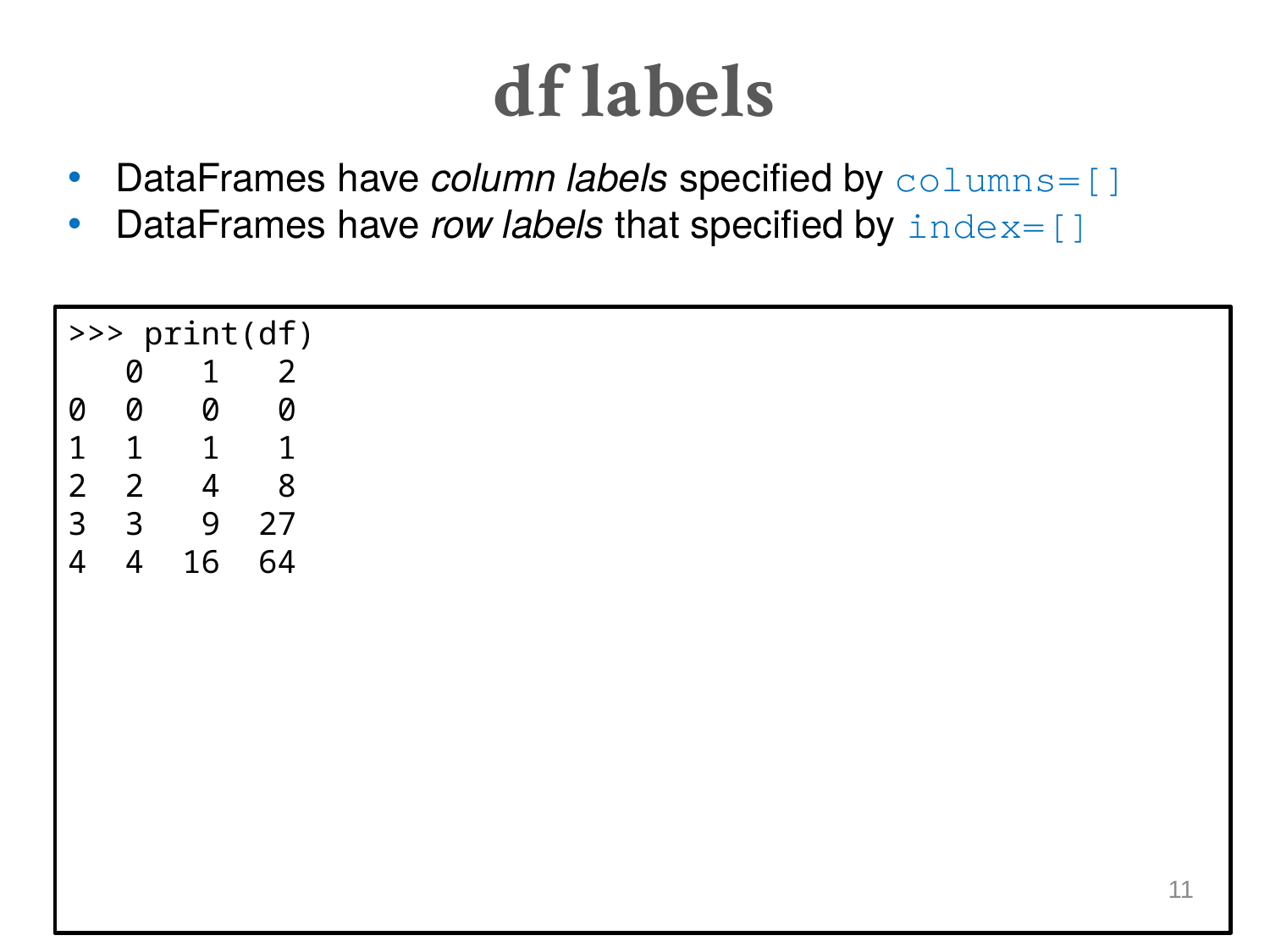

df labels
DataFrames have column labels specified by columns=[]
DataFrames have row labels that specified by index=[]

>>> print(df)
   0   1   2
0  0   0   0
1  1   1   1
2  2   4   8
3  3   9  27
4  4  16  64
>>> df.columns = ['integers', 'squares', 'cubes']
>>> df.index = ['zero', 'one', 'two', 'three', 'four']
>>> print(df)
       integers  squares  cubes
zero          0        0      0
one           1        1      1
two           2        4      8
three         3        9     27
four          4       16     64

11